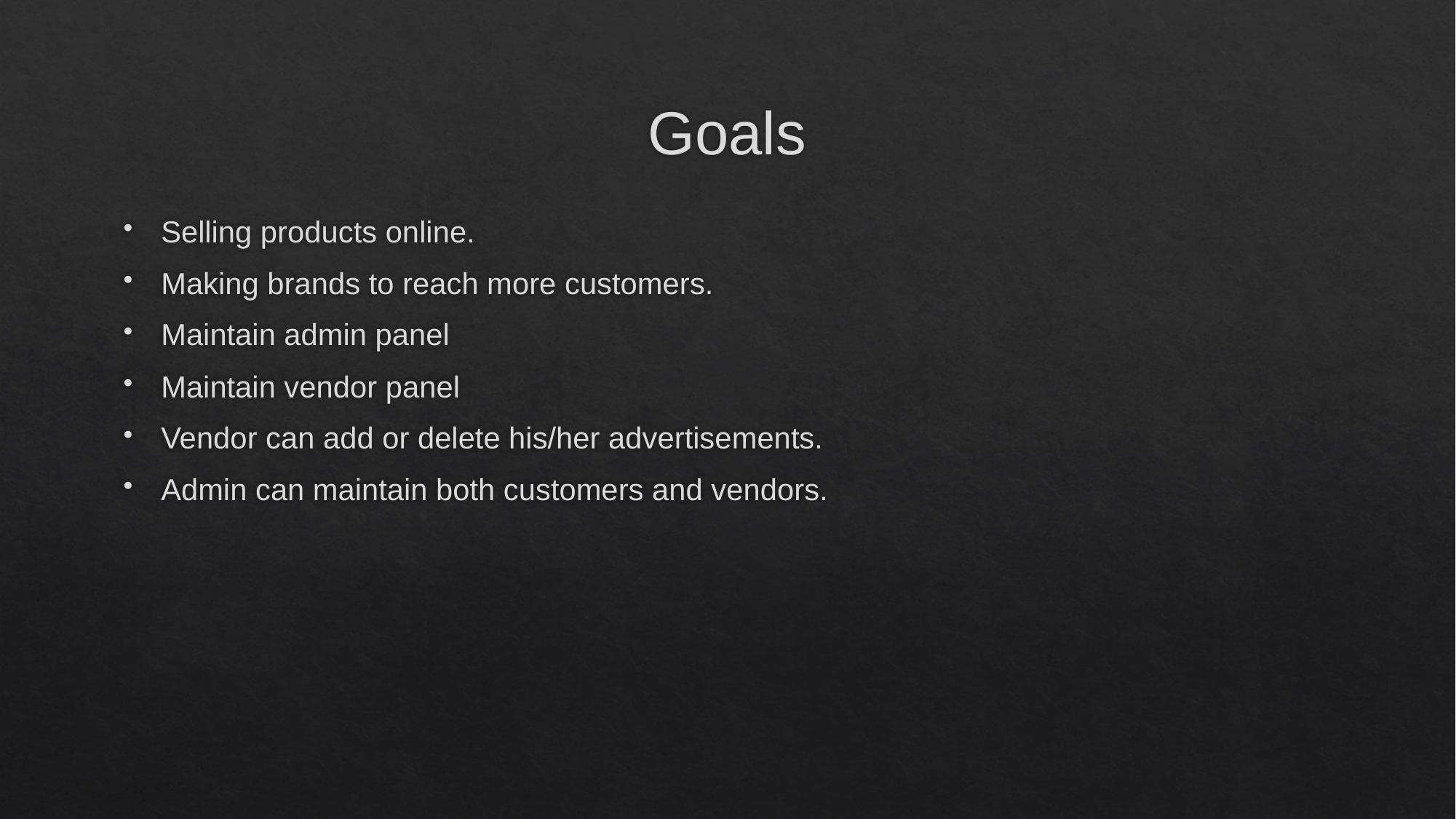

# Goals
Selling products online.
Making brands to reach more customers.
Maintain admin panel
Maintain vendor panel
Vendor can add or delete his/her advertisements.
Admin can maintain both customers and vendors.